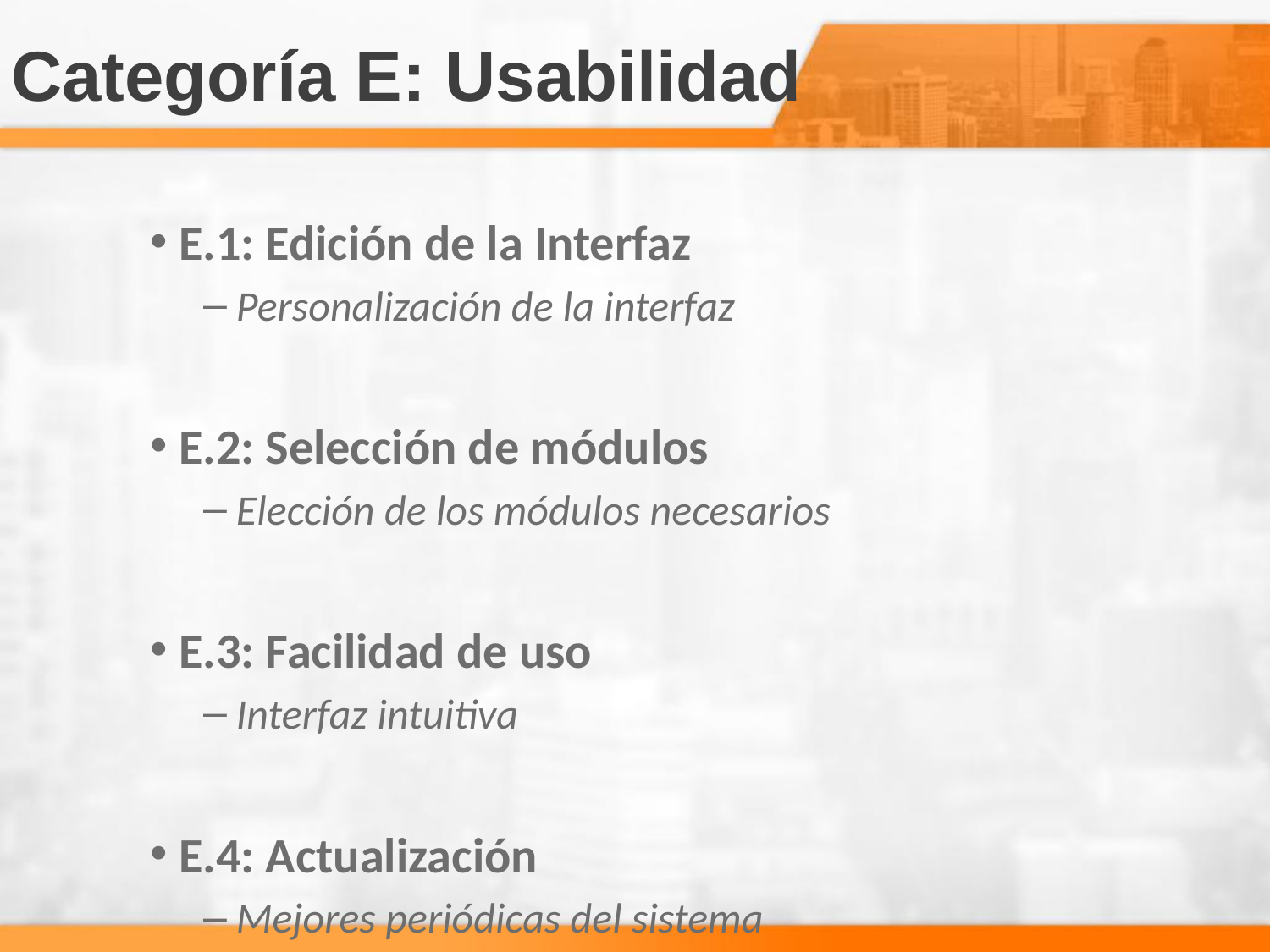

# Categoría E: Usabilidad
 E.1: Edición de la Interfaz
 Personalización de la interfaz

 E.2: Selección de módulos
 Elección de los módulos necesarios

 E.3: Facilidad de uso
 Interfaz intuitiva

 E.4: Actualización
 Mejores periódicas del sistema